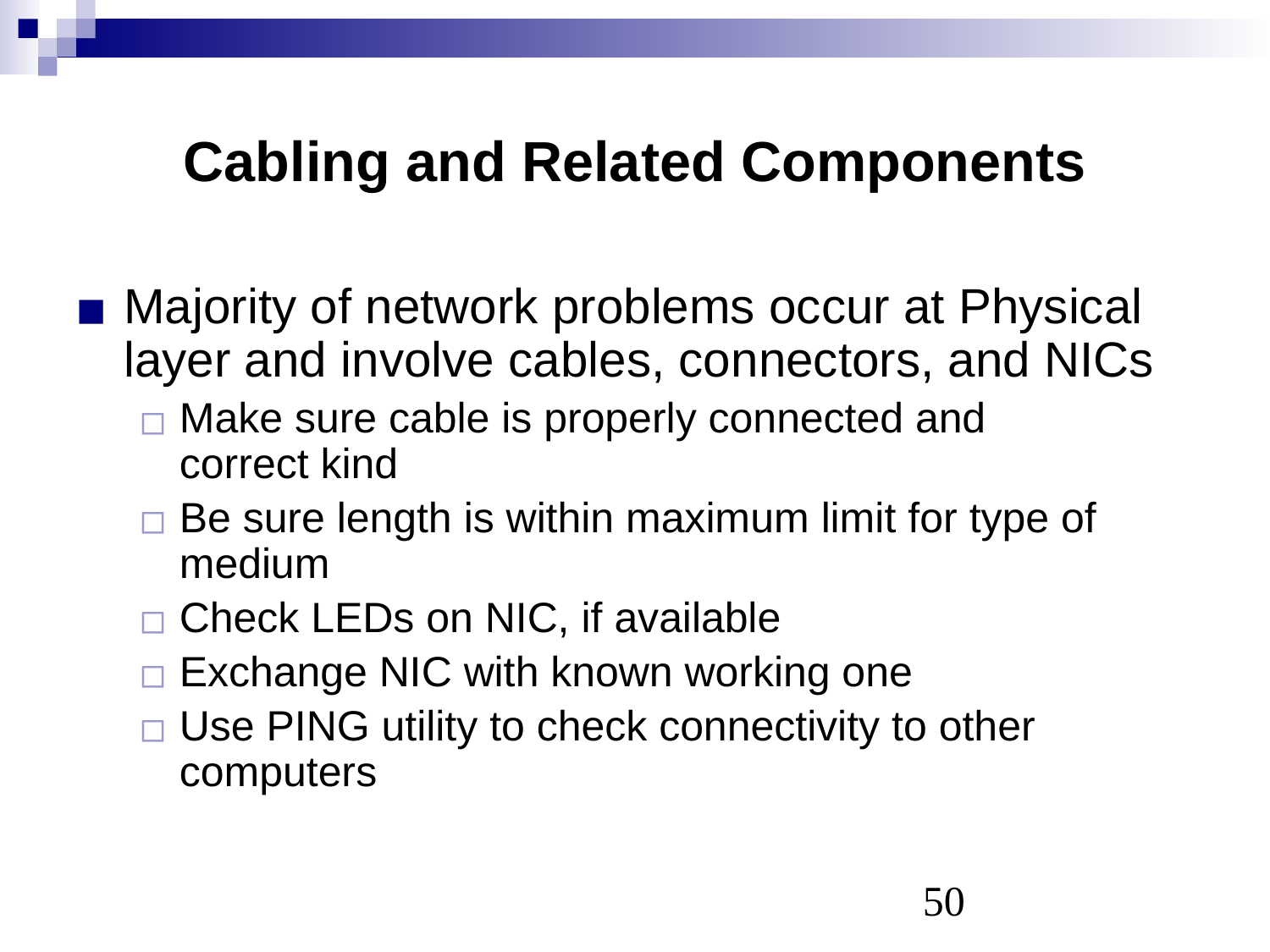

# Cabling and Related Components
Majority of network problems occur at Physical layer and involve cables, connectors, and NICs
Make sure cable is properly connected and
correct kind
Be sure length is within maximum limit for type of medium
Check LEDs on NIC, if available
Exchange NIC with known working one
Use PING utility to check connectivity to other computers
50